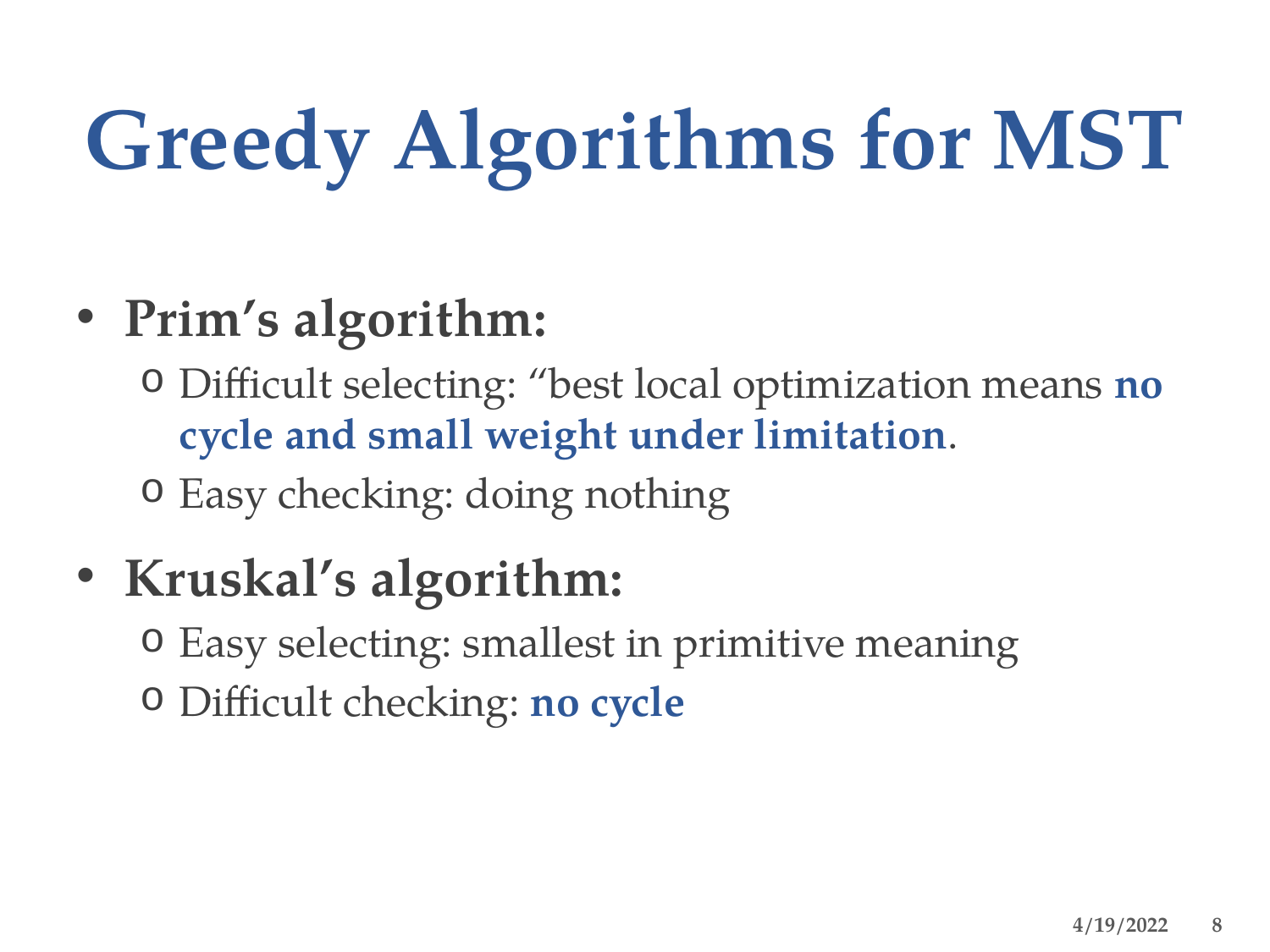

# Greedy Algorithms for MST
Prim’s algorithm:
Difficult selecting: “best local optimization means no cycle and small weight under limitation.
Easy checking: doing nothing
Kruskal’s algorithm:
Easy selecting: smallest in primitive meaning
Difficult checking: no cycle

4/19/2022
8